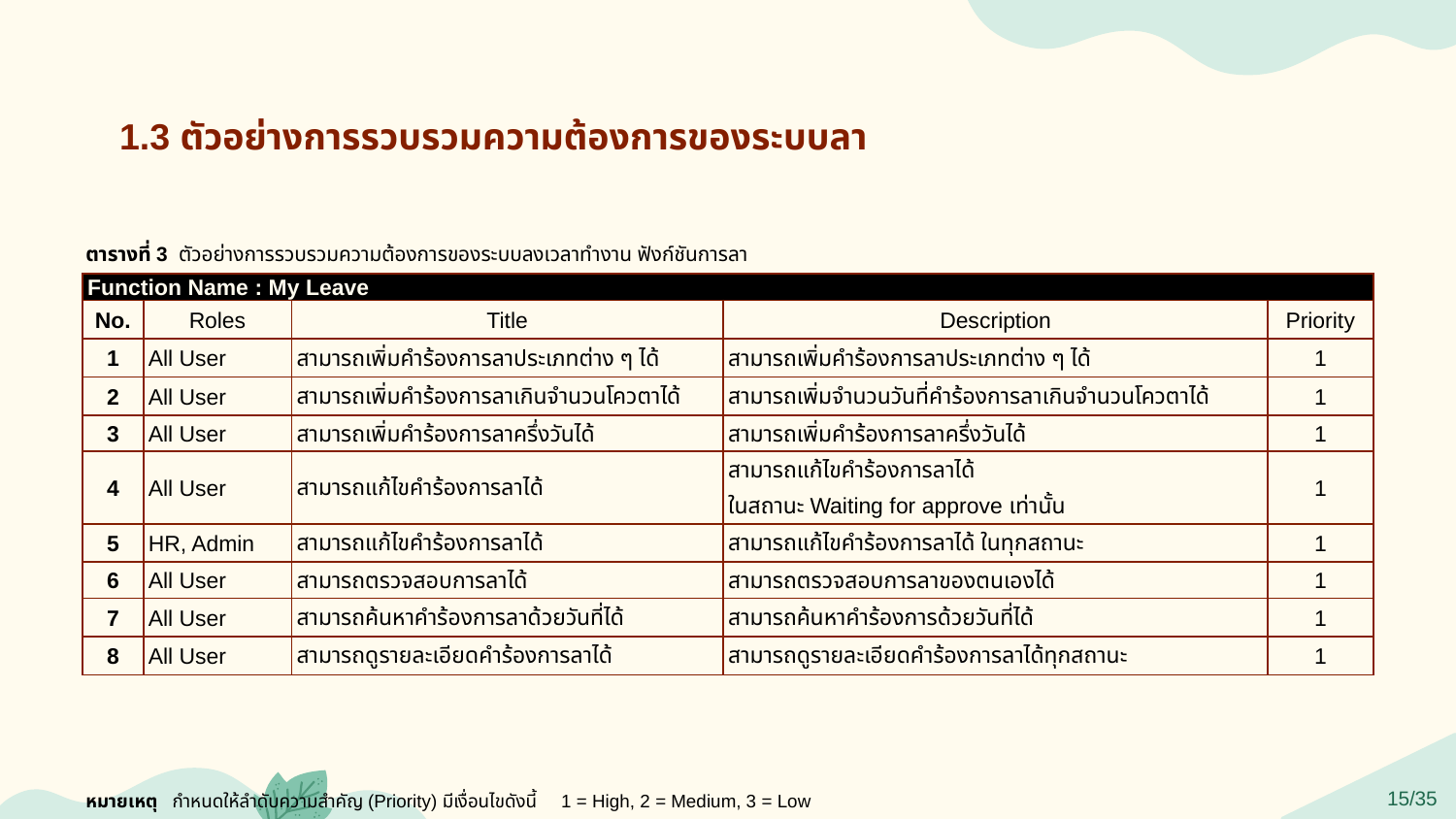

1.3 ตัวอย่างการรวบรวมความต้องการของระบบลา
ตารางที่ 3  ตัวอย่างการรวบรวมความต้องการของระบบลงเวลาทำงาน ฟังก์ชันการลา
| Function Name : My Leave |  |  |  |  |
| --- | --- | --- | --- | --- |
| No. | Roles | Title | Description | Priority |
| 1 | All User | สามารถเพิ่มคำร้องการลาประเภทต่าง ๆ ได้ | สามารถเพิ่มคำร้องการลาประเภทต่าง ๆ ได้ | 1 |
| 2 | All User | สามารถเพิ่มคำร้องการลาเกินจำนวนโควตาได้ | สามารถเพิ่มจำนวนวันที่คำร้องการลาเกินจำนวนโควตาได้ | 1 |
| 3 | All User | สามารถเพิ่มคำร้องการลาครึ่งวันได้ | สามารถเพิ่มคำร้องการลาครึ่งวันได้ | 1 |
| 4 | All User | สามารถแก้ไขคำร้องการลาได้ | สามารถแก้ไขคำร้องการลาได้ ในสถานะ Waiting for approve เท่านั้น | 1 |
| 5 | HR, Admin | สามารถแก้ไขคำร้องการลาได้ | สามารถแก้ไขคำร้องการลาได้ ในทุกสถานะ | 1 |
| 6 | All User | สามารถตรวจสอบการลาได้ | สามารถตรวจสอบการลาของตนเองได้ | 1 |
| 7 | All User | สามารถค้นหาคำร้องการลาด้วยวันที่ได้ | สามารถค้นหาคำร้องการด้วยวันที่ได้ | 1 |
| 8 | All User | สามารถดูรายละเอียดคำร้องการลาได้ | สามารถดูรายละเอียดคำร้องการลาได้ทุกสถานะ | 1 |
15/35
หมายเหตุ   กำหนดให้ลำดับความสำคัญ (Priority) มีเงื่อนไขดังนี้     1 = High, 2 = Medium, 3 = Low